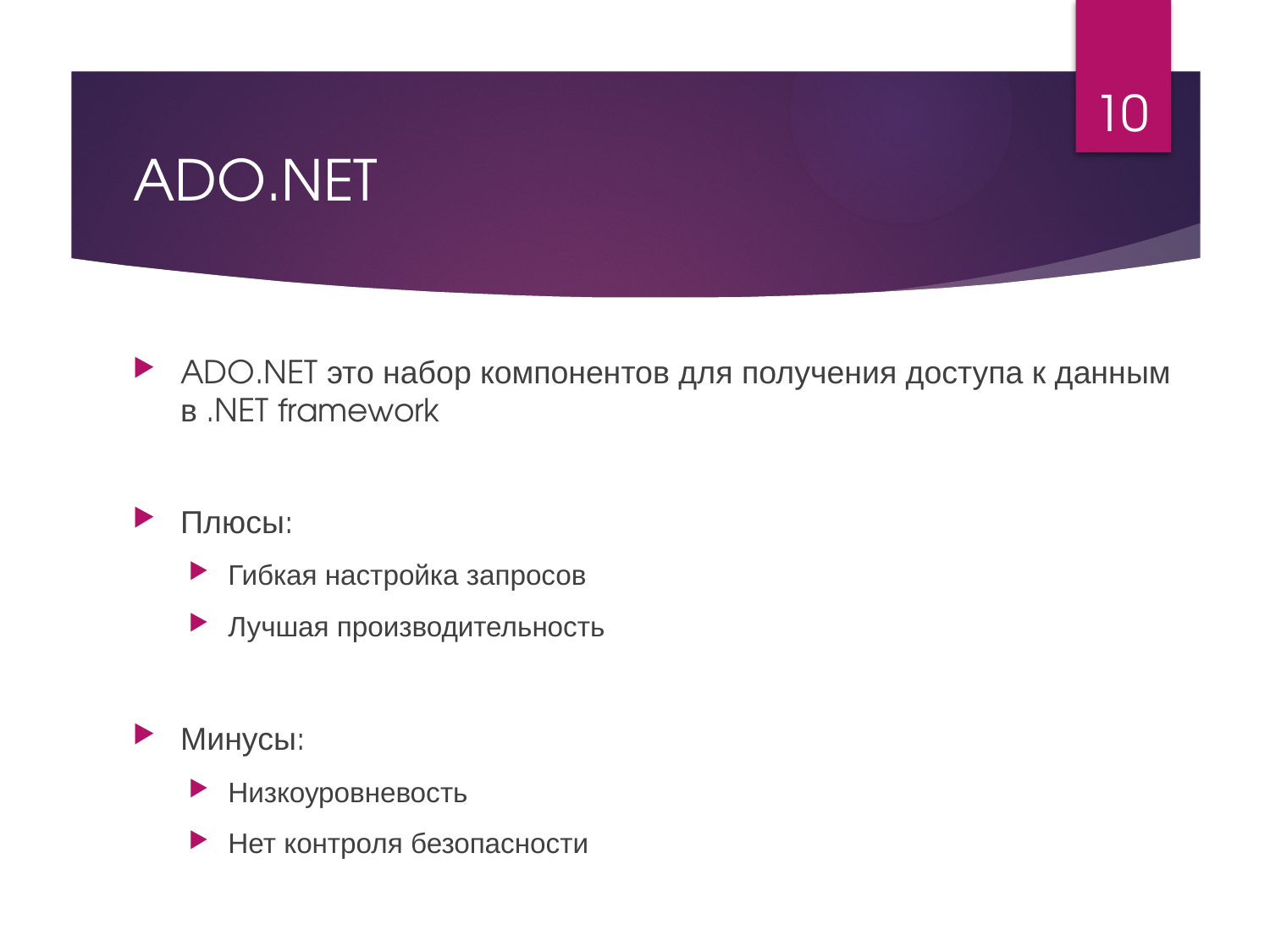

10
# ADO.NET
ADO.NET это набор компонентов для получения доступа к данным в .NET framework

Плюсы:
Гибкая настройка запросов
Лучшая производительность

Минусы:
Низкоуровневость
Нет контроля безопасности